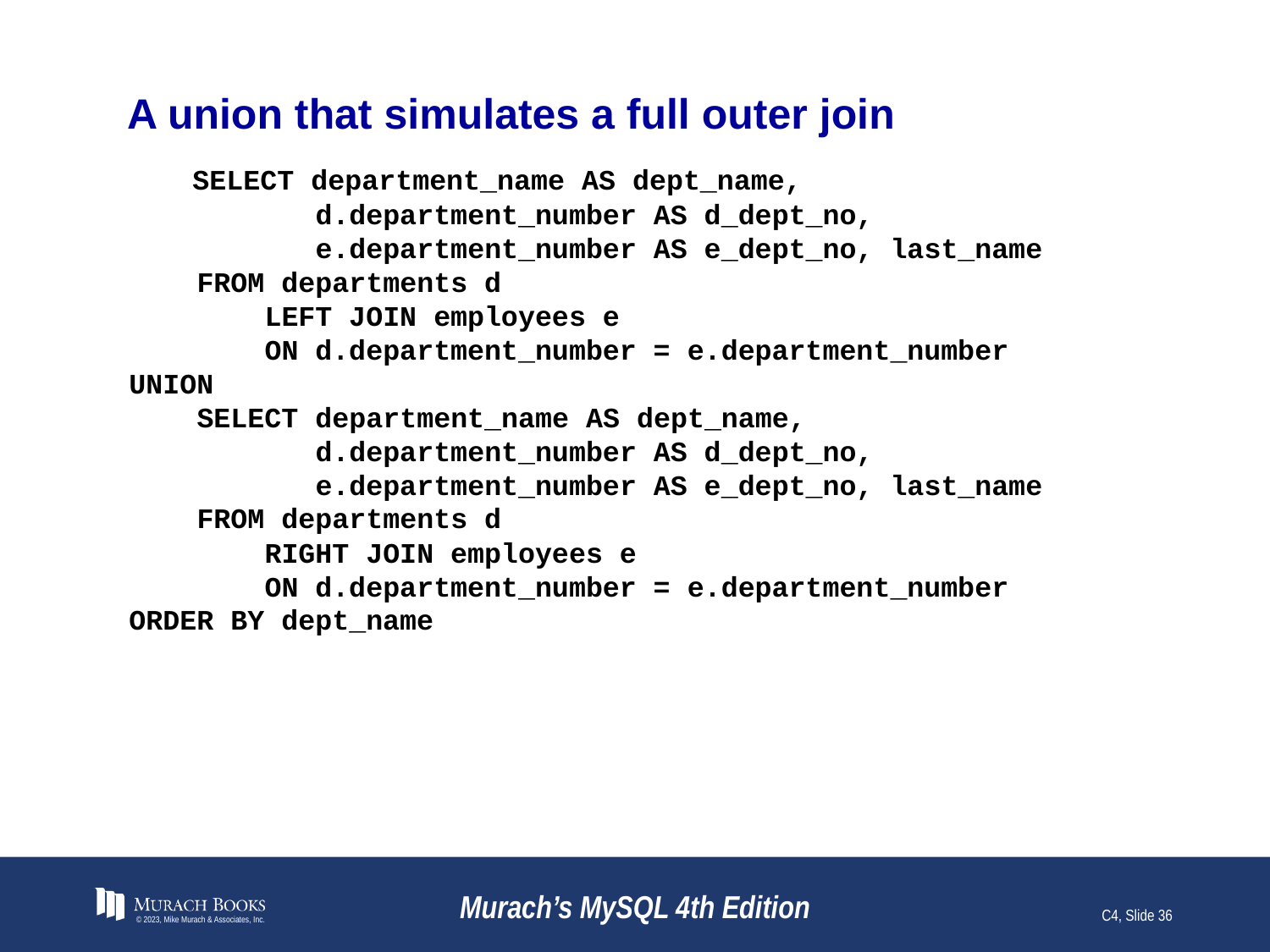

# A union that simulates a full outer join
   SELECT department_name AS dept_name,
           d.department_number AS d_dept_no,
           e.department_number AS e_dept_no, last_name
    FROM departments d
        LEFT JOIN employees e
        ON d.department_number = e.department_number
UNION
    SELECT department_name AS dept_name,
           d.department_number AS d_dept_no,
           e.department_number AS e_dept_no, last_name
    FROM departments d
        RIGHT JOIN employees e
        ON d.department_number = e.department_number
ORDER BY dept_name
© 2023, Mike Murach & Associates, Inc.
Murach’s MySQL 4th Edition

C4, Slide 36